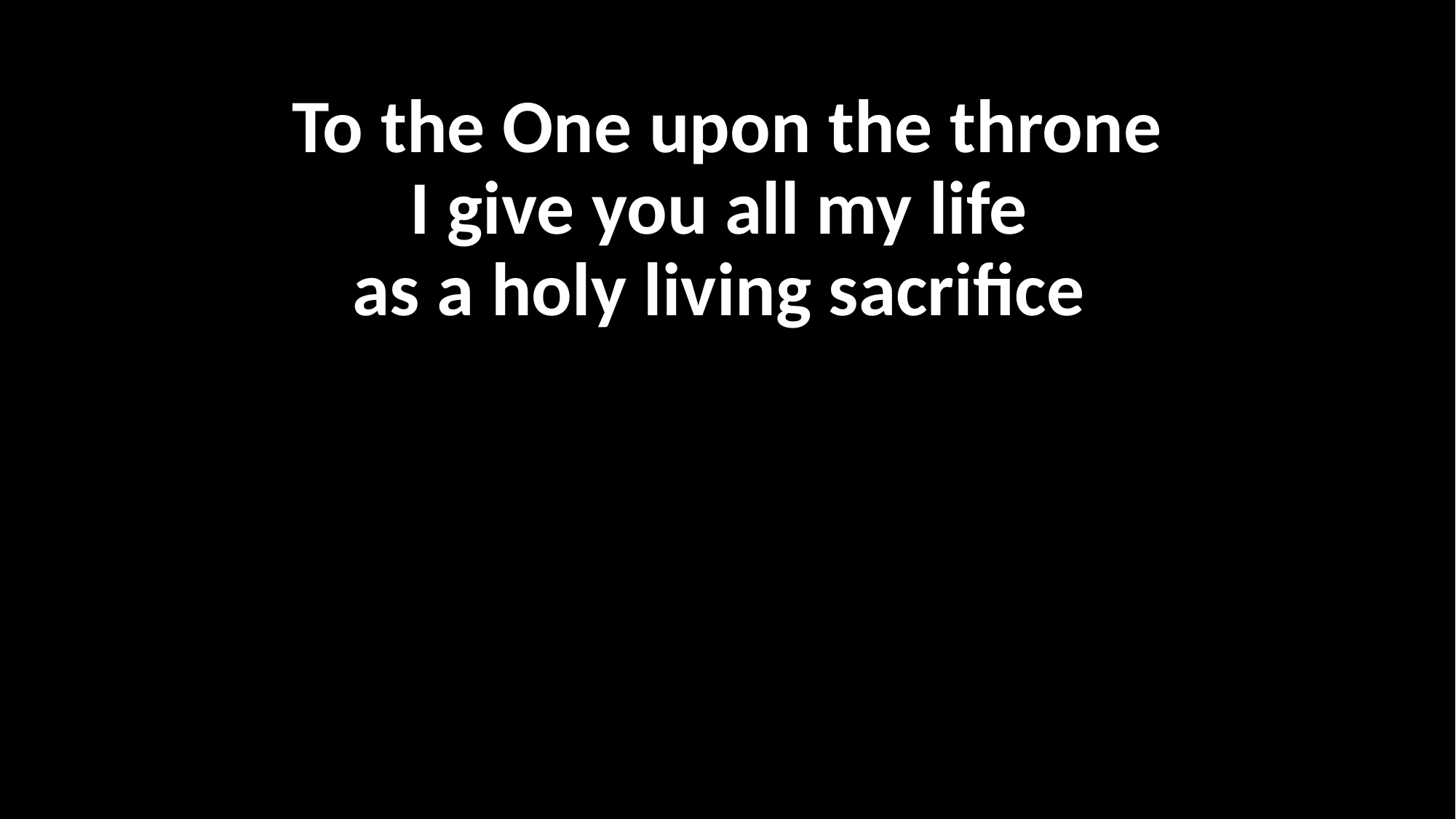

To the One upon the throne
I give you all my life
as a holy living sacrifice